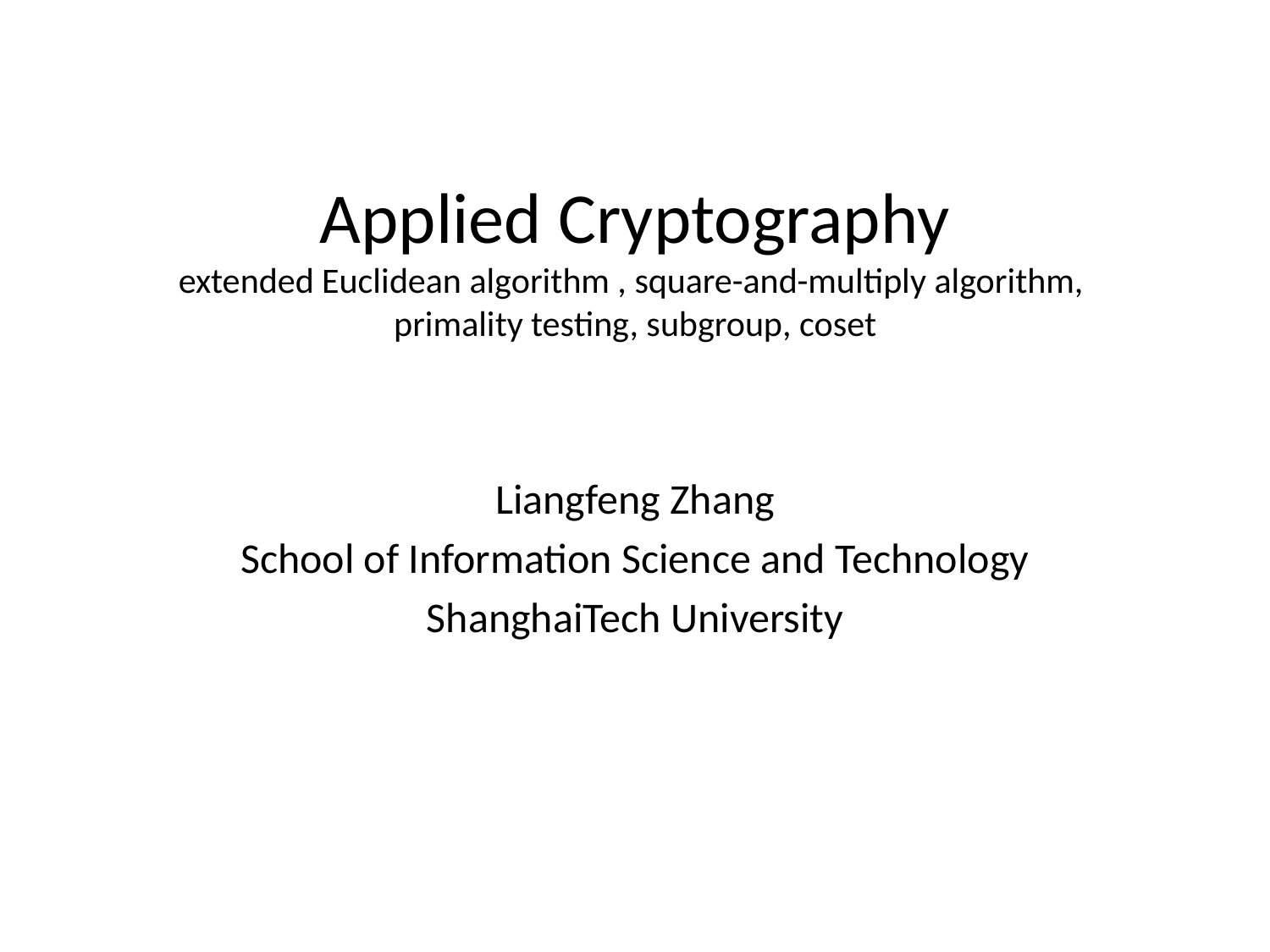

# Applied Cryptography extended Euclidean algorithm , square-and-multiply algorithm, primality testing, subgroup, coset
Liangfeng Zhang
School of Information Science and Technology
ShanghaiTech University